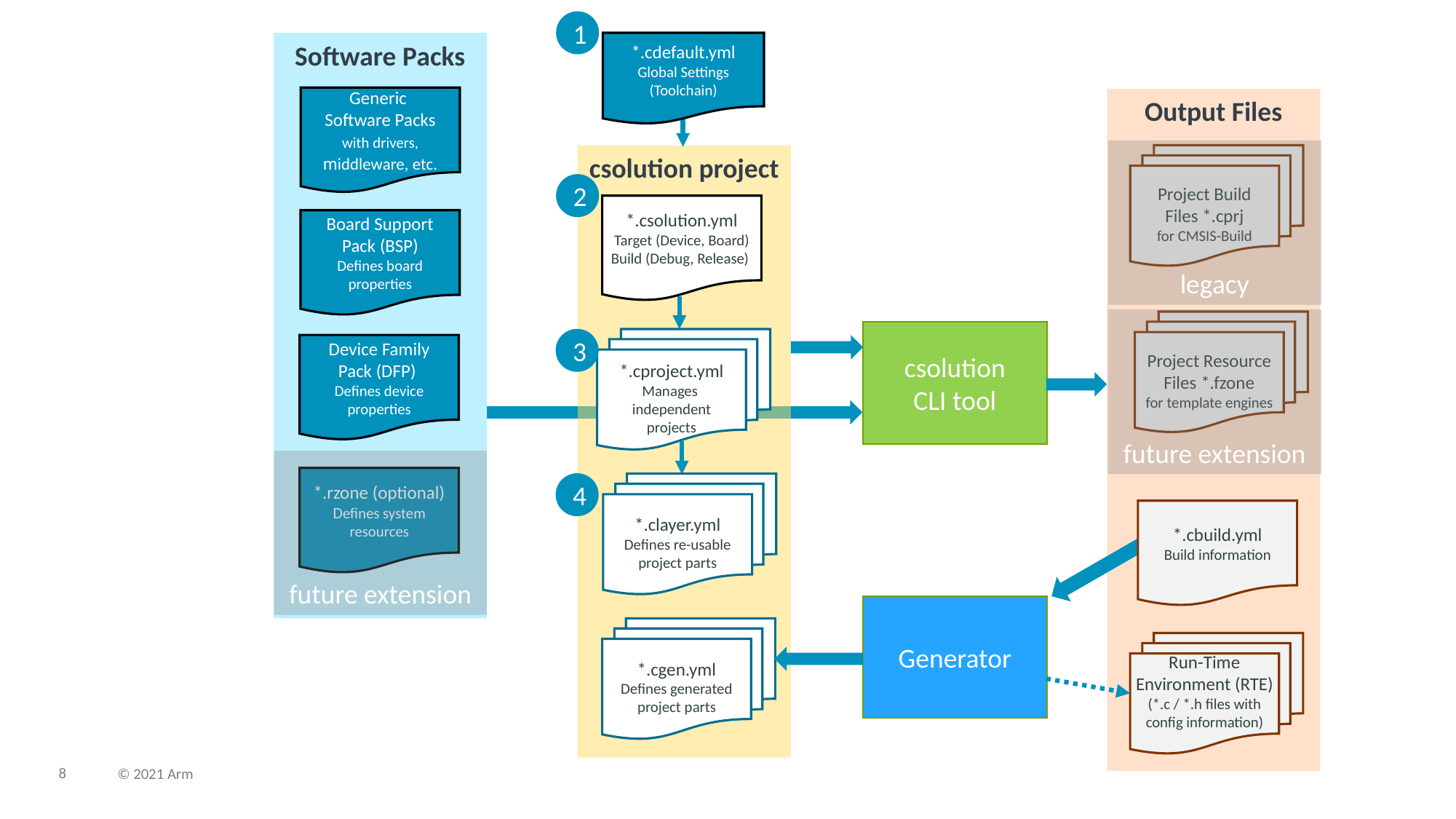

1
Software Packs
*.cdefault.yml
Global Settings
(Toolchain)
Generic
Software Packs
with drivers, middleware, etc.
Output Files
legacy
Project Build Files *.cprj
for CMSIS-Build
csolution project
2
*.csolution.yml
Target (Device, Board) Build (Debug, Release)
Board Support Pack (BSP)
Defines board
properties
future extension
Project Resource Files *.fzone
for template engines
csolution
CLI tool
3
*.cproject.yml
Manages
independent
projects

Device Family Pack (DFP)
Defines device
properties

future extension
*.rzone (optional)
Defines system resources
4
*.clayer.yml
Defines re-usable project parts
*.cbuild.yml
Build information

Generator
*.cgen.yml
Defines generated
project parts
Run-Time Environment (RTE)
(*.c / *.h files with config information)